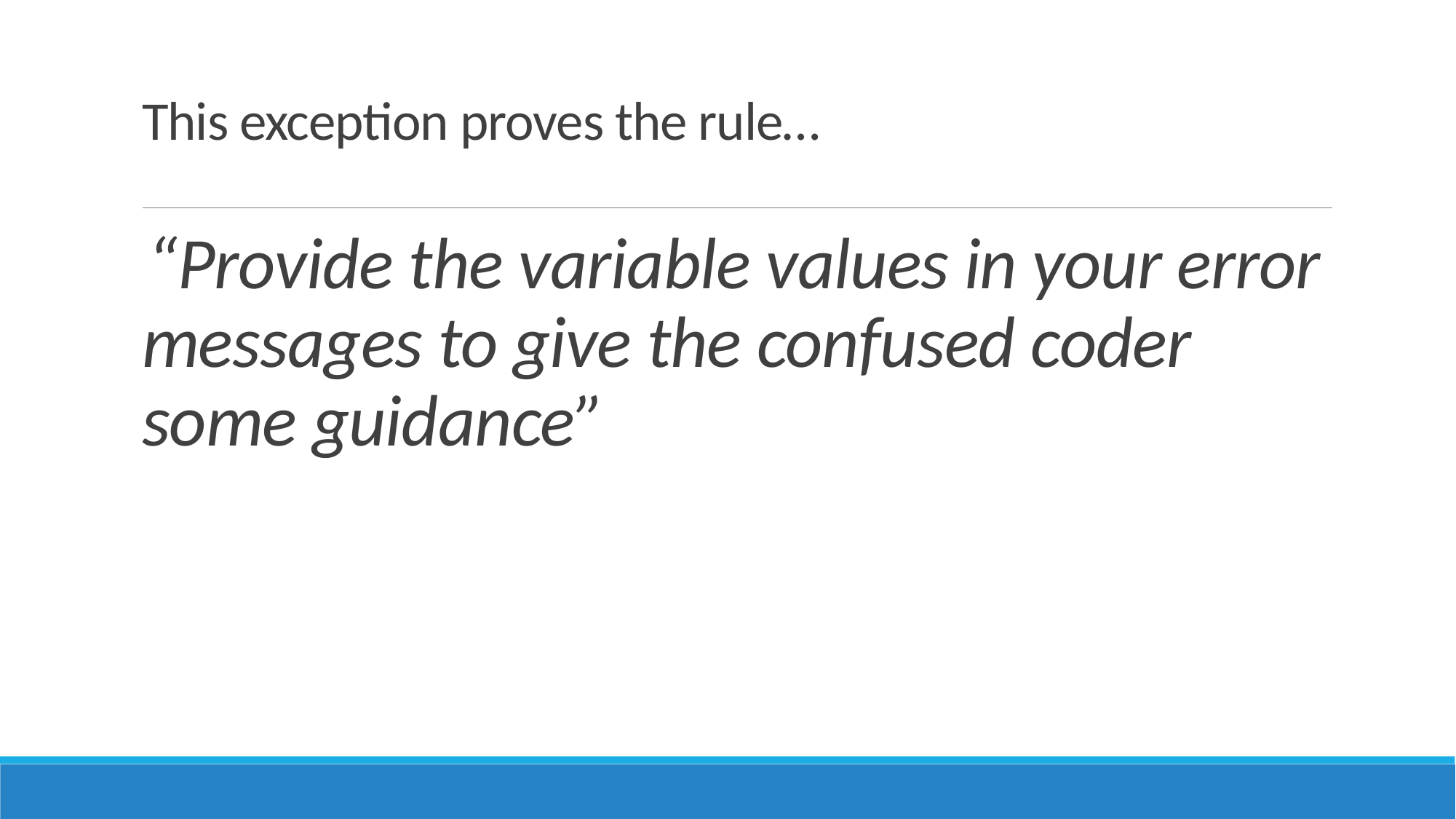

# This exception proves the rule…
“Provide the variable values in your error messages to give the confused coder some guidance”